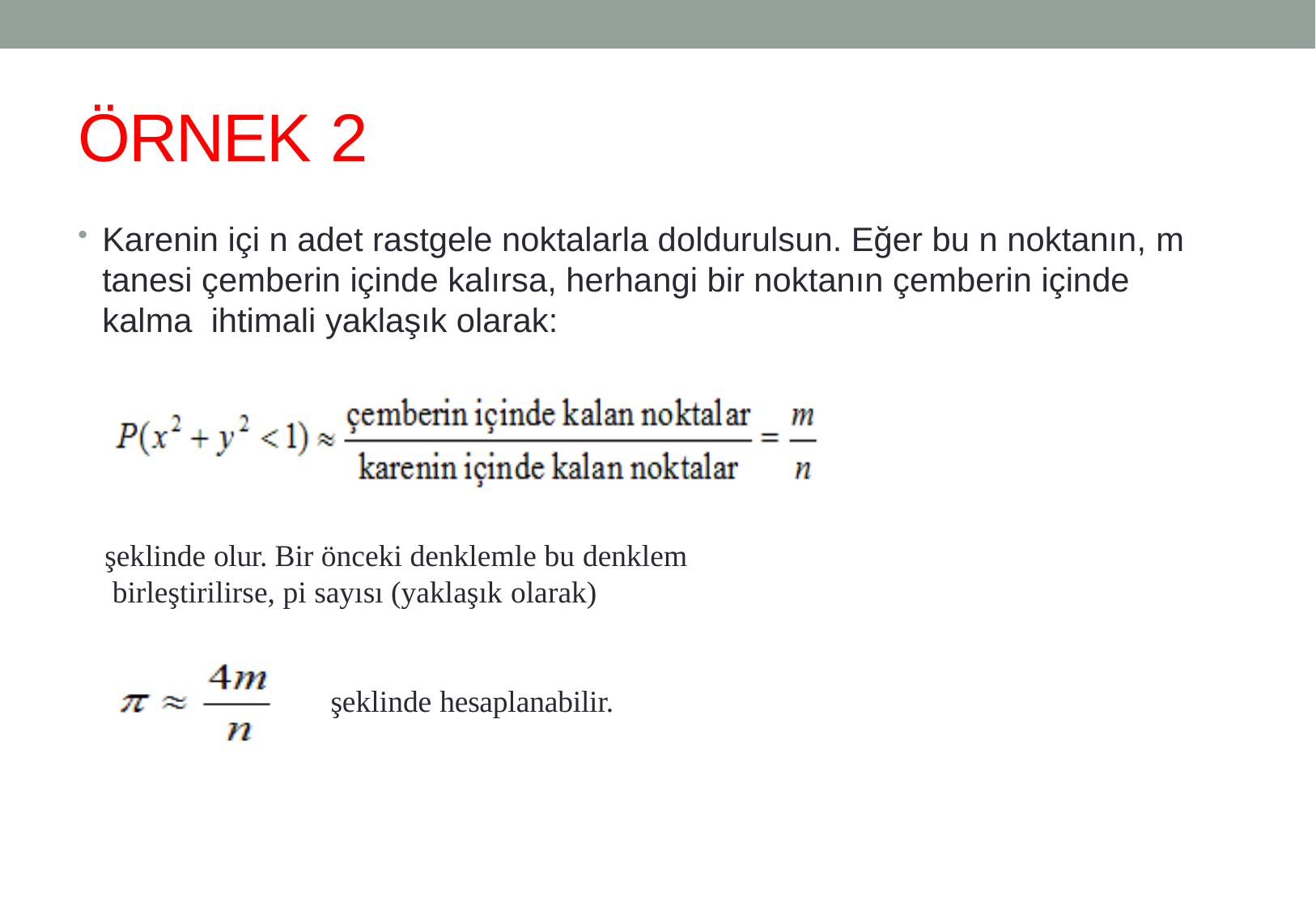

# ÖRNEK 2
Karenin içi n adet rastgele noktalarla doldurulsun. Eğer bu n noktanın, m  tanesi çemberin içinde kalırsa, herhangi bir noktanın çemberin içinde kalma  ihtimali yaklaşık olarak:

şeklinde olur. Bir önceki denklemle bu denklem  birleştirilirse, pi sayısı (yaklaşık olarak)

şeklinde hesaplanabilir.